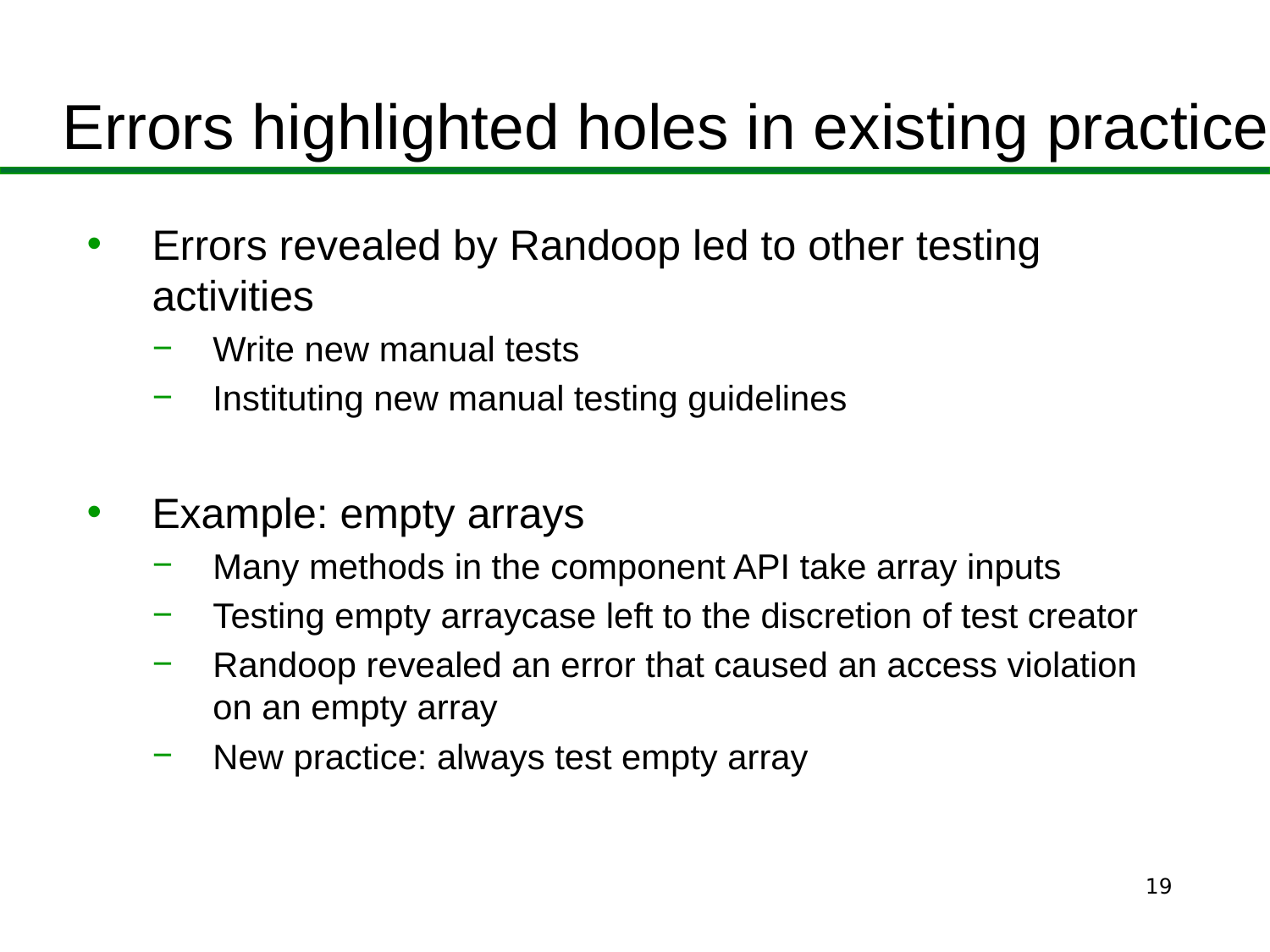

# Errors highlighted holes in existing practices
Errors revealed by Randoop led to other testing activities
Write new manual tests
Instituting new manual testing guidelines

Example: empty arrays
Many methods in the component API take array inputs
Testing empty arraycase left to the discretion of test creator
Randoop revealed an error that caused an access violation on an empty array
New practice: always test empty array

19